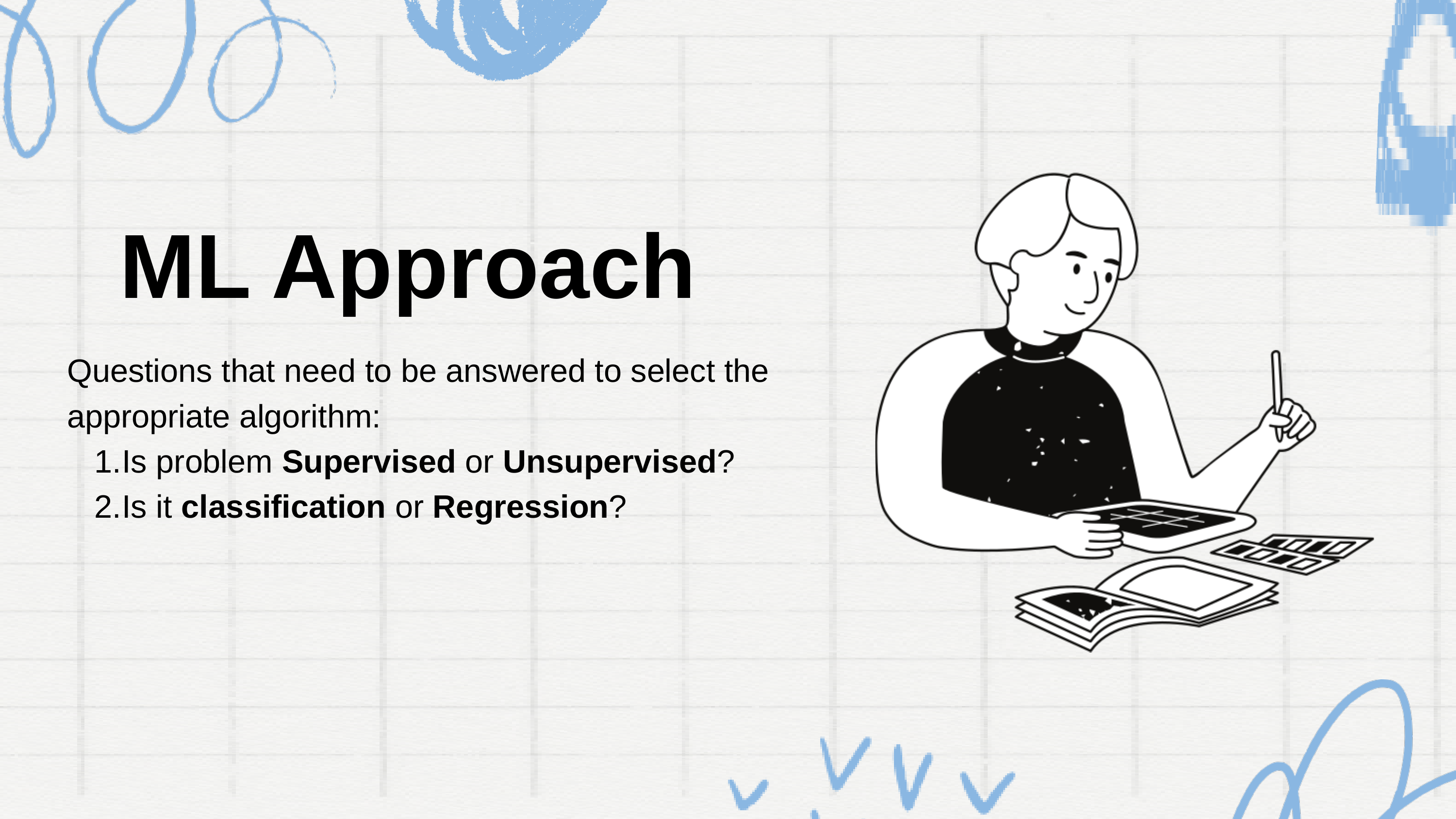

ML Approach
Questions that need to be answered to select the appropriate algorithm:
Is problem Supervised or Unsupervised?
Is it classification or Regression?